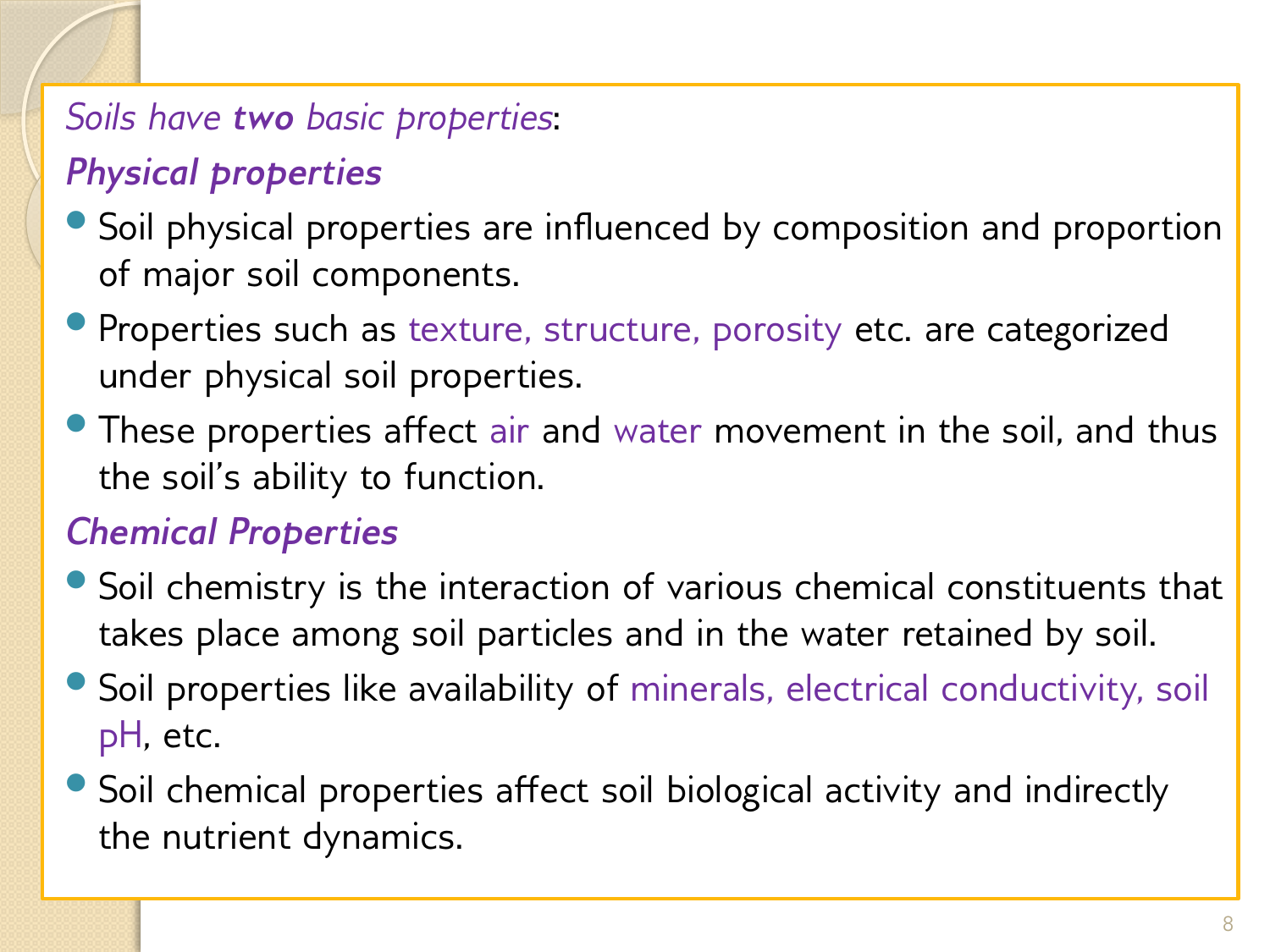

Soils have two basic properties:
Physical properties
Soil physical properties are influenced by composition and proportion of major soil components.
Properties such as texture, structure, porosity etc. are categorized under physical soil properties.
These properties affect air and water movement in the soil, and thus the soil’s ability to function.
Chemical Properties
Soil chemistry is the interaction of various chemical constituents that takes place among soil particles and in the water retained by soil.
Soil properties like availability of minerals, electrical conductivity, soil pH, etc.
Soil chemical properties affect soil biological activity and indirectly the nutrient dynamics.
8